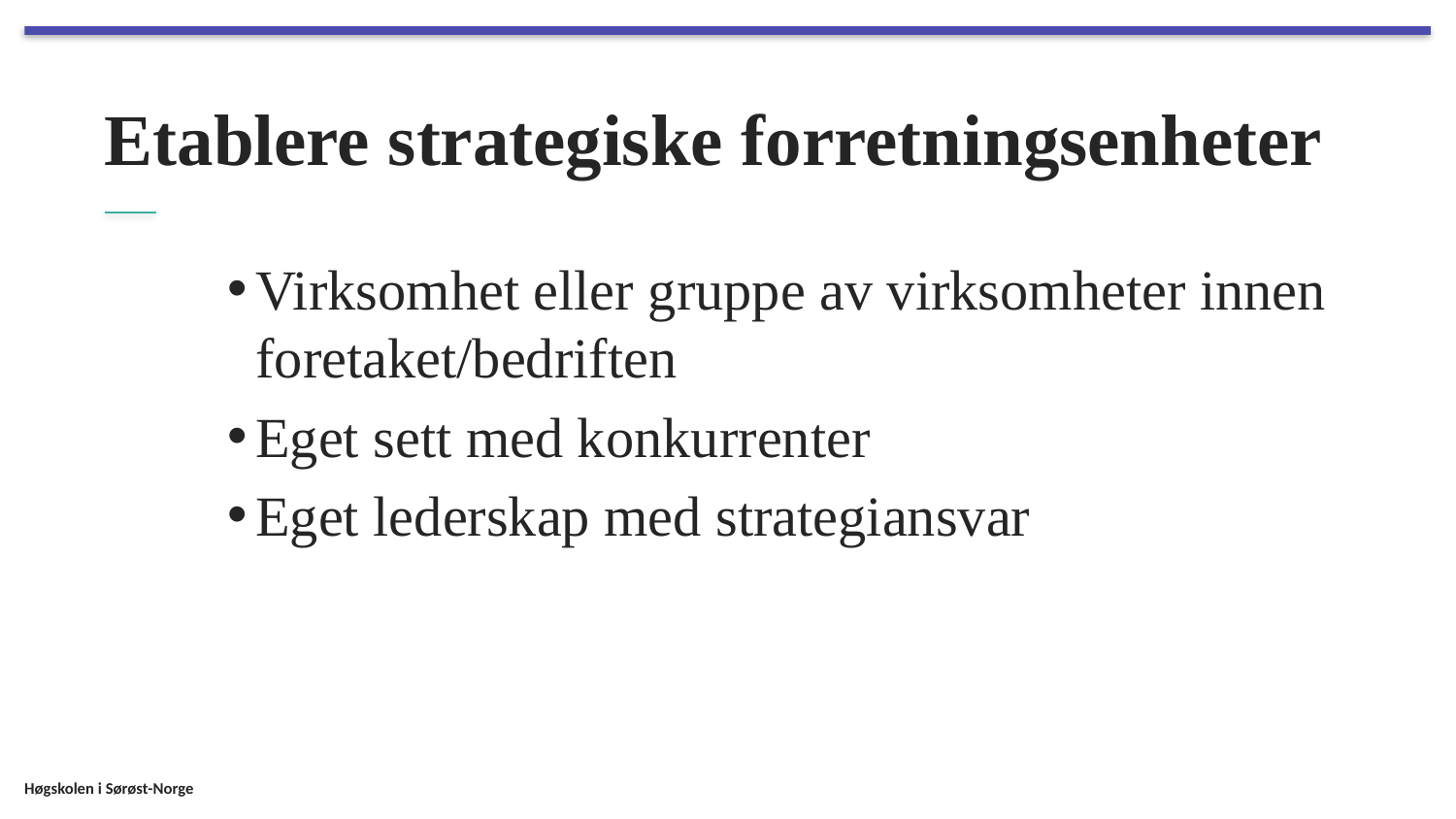

# Etablere strategiske forretningsenheter
Virksomhet eller gruppe av virksomheter innen foretaket/bedriften
Eget sett med konkurrenter
Eget lederskap med strategiansvar